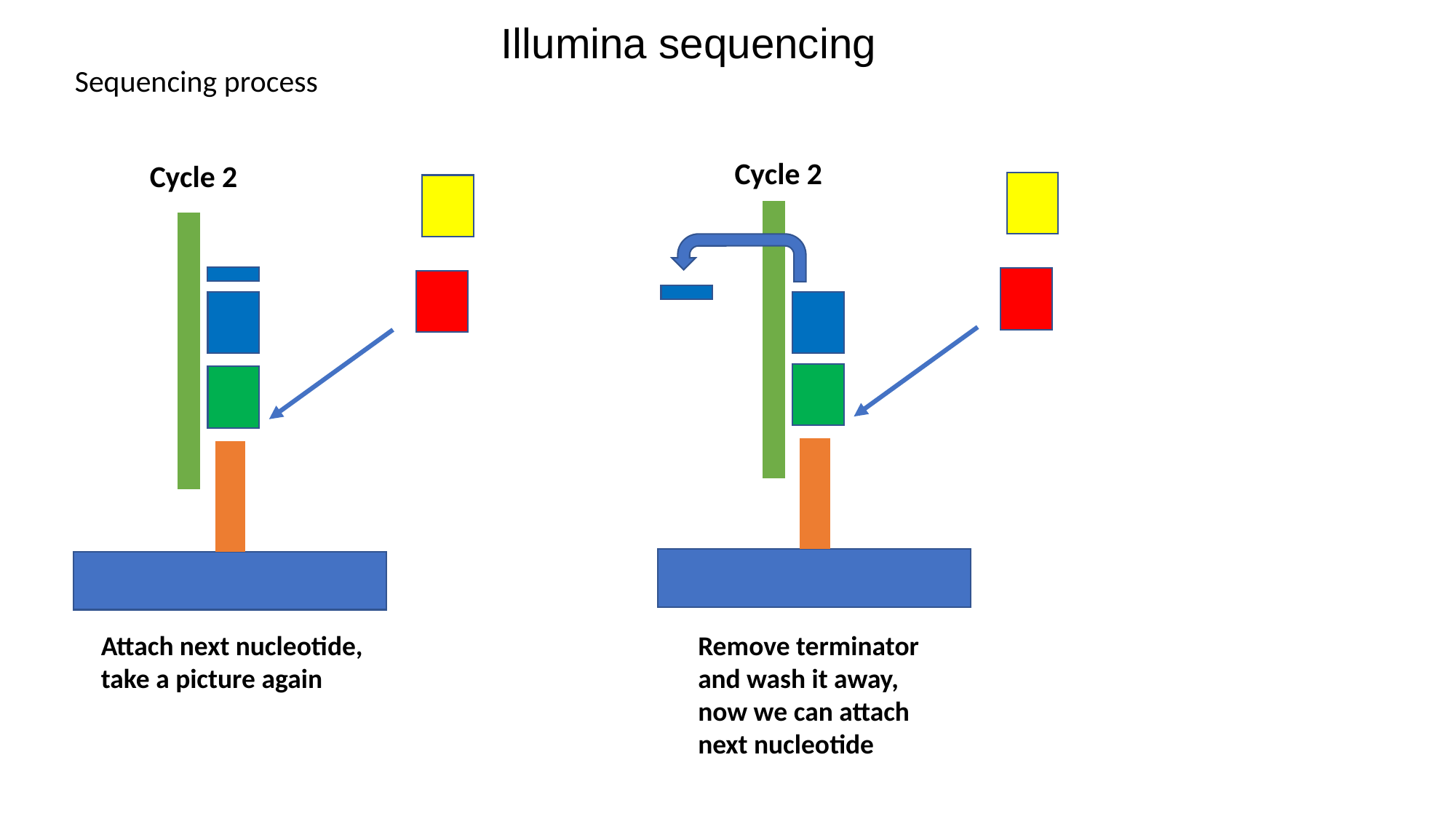

Illumina sequencing
Sequencing process

Cycle 2
Cycle 2

Remove terminator and wash it away, now we can attach next nucleotide
Attach next nucleotide, take a picture again